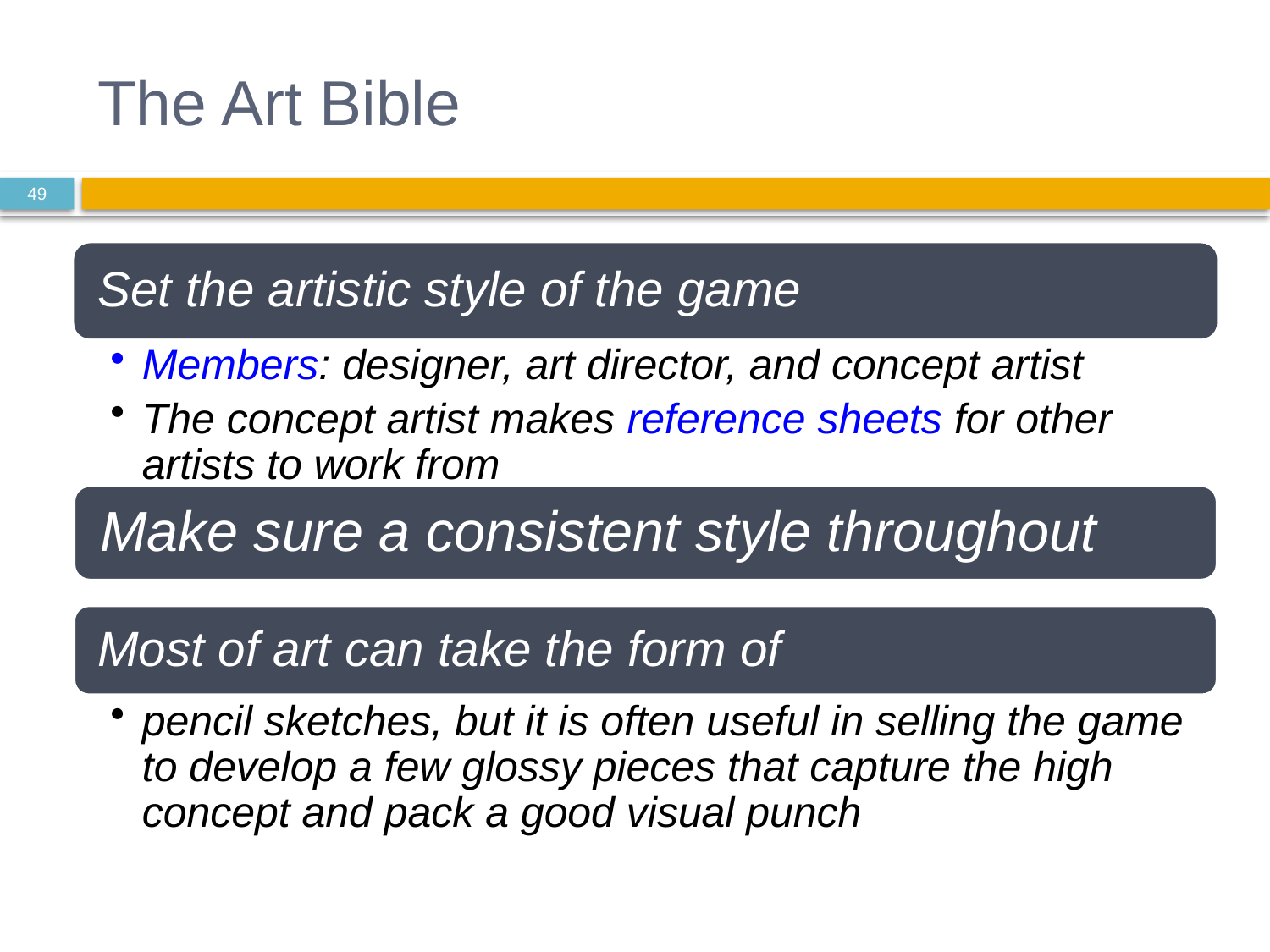

# The Art Bible
49
Set the artistic style of the game
Members: designer, art director, and concept artist
The concept artist makes reference sheets for other artists to work from
Make sure a consistent style throughout
Most of art can take the form of
pencil sketches, but it is often useful in selling the game to develop a few glossy pieces that capture the high concept and pack a good visual punch